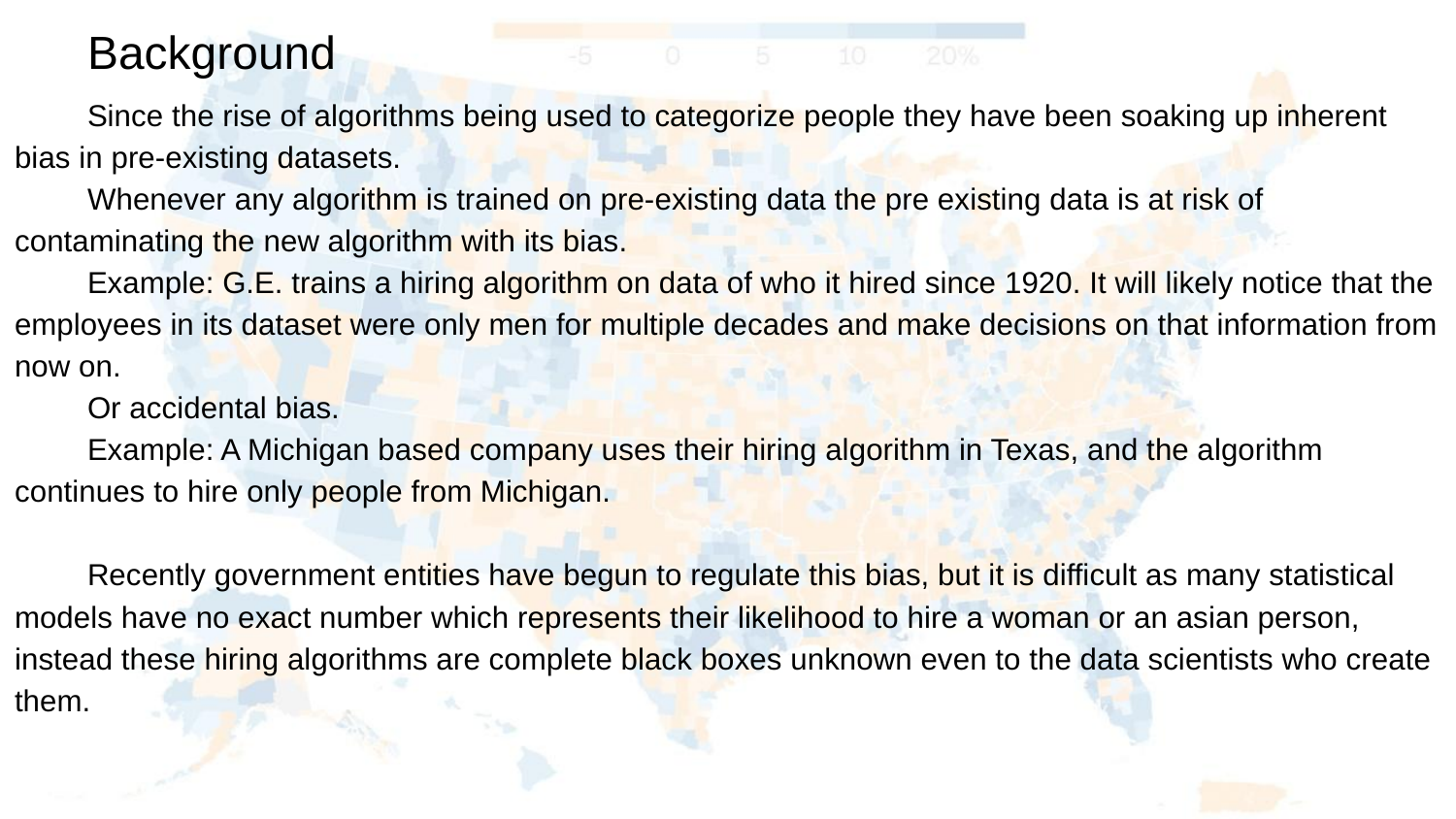

Background
Since the rise of algorithms being used to categorize people they have been soaking up inherent bias in pre-existing datasets.
Whenever any algorithm is trained on pre-existing data the pre existing data is at risk of contaminating the new algorithm with its bias.
Example: G.E. trains a hiring algorithm on data of who it hired since 1920. It will likely notice that the employees in its dataset were only men for multiple decades and make decisions on that information from now on.
Or accidental bias.
Example: A Michigan based company uses their hiring algorithm in Texas, and the algorithm continues to hire only people from Michigan.

Recently government entities have begun to regulate this bias, but it is difficult as many statistical models have no exact number which represents their likelihood to hire a woman or an asian person, instead these hiring algorithms are complete black boxes unknown even to the data scientists who create them.